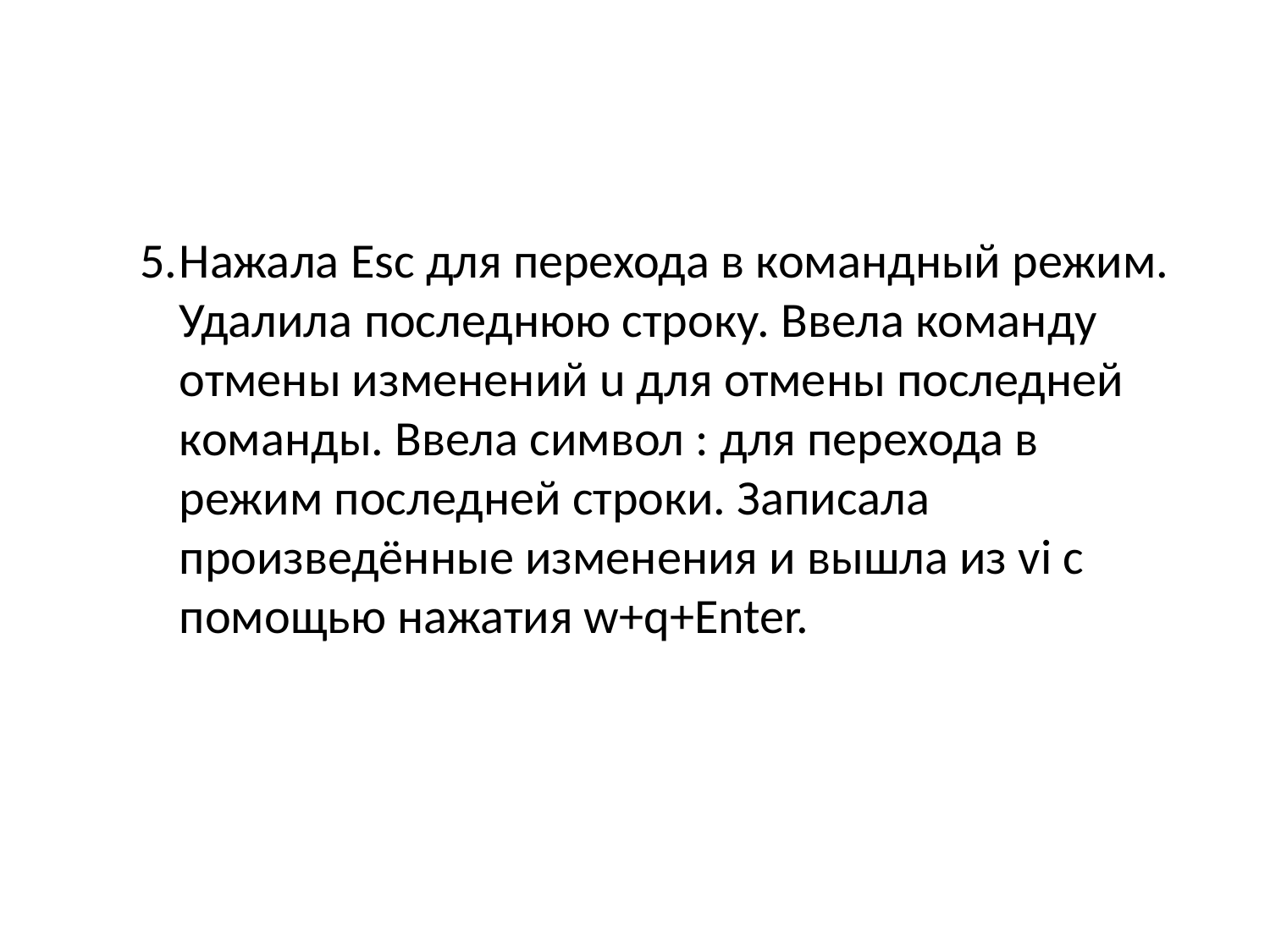

Нажала Esc для перехода в командный режим. Удалила последнюю строку. Ввела команду отмены изменений u для отмены последней команды. Ввела символ : для перехода в режим последней строки. Записала произведённые изменения и вышла из vi с помощью нажатия w+q+Enter.